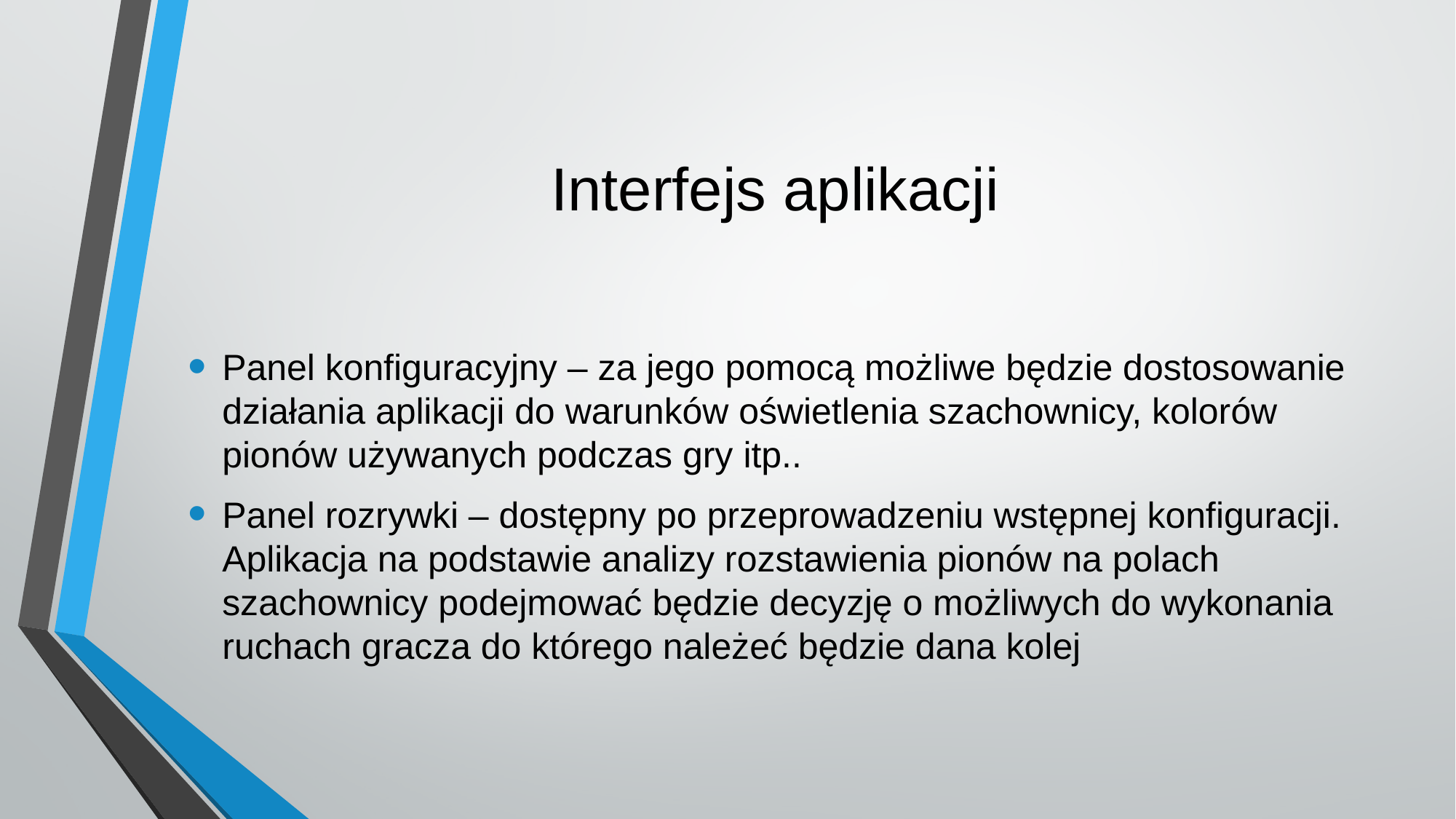

# Interfejs aplikacji
Panel konfiguracyjny – za jego pomocą możliwe będzie dostosowanie działania aplikacji do warunków oświetlenia szachownicy, kolorów pionów używanych podczas gry itp..
Panel rozrywki – dostępny po przeprowadzeniu wstępnej konfiguracji. Aplikacja na podstawie analizy rozstawienia pionów na polach szachownicy podejmować będzie decyzję o możliwych do wykonania ruchach gracza do którego należeć będzie dana kolej